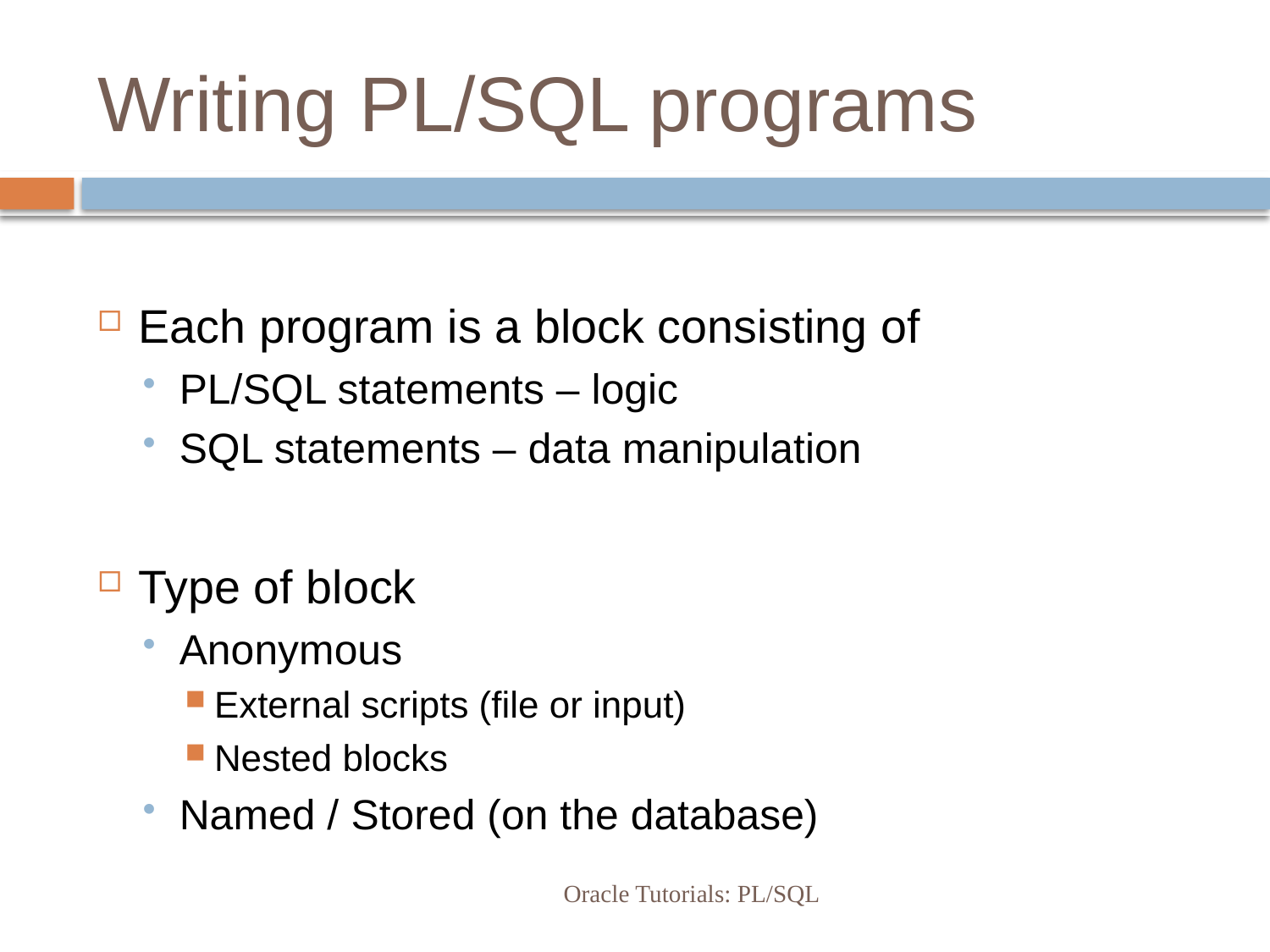

# Writing PL/SQL programs

Each program is a block consisting of
PL/SQL statements – logic
SQL statements – data manipulation

Type of block
Anonymous
External scripts (file or input)
Nested blocks
Named / Stored (on the database)

Oracle Tutorials: PL/SQL